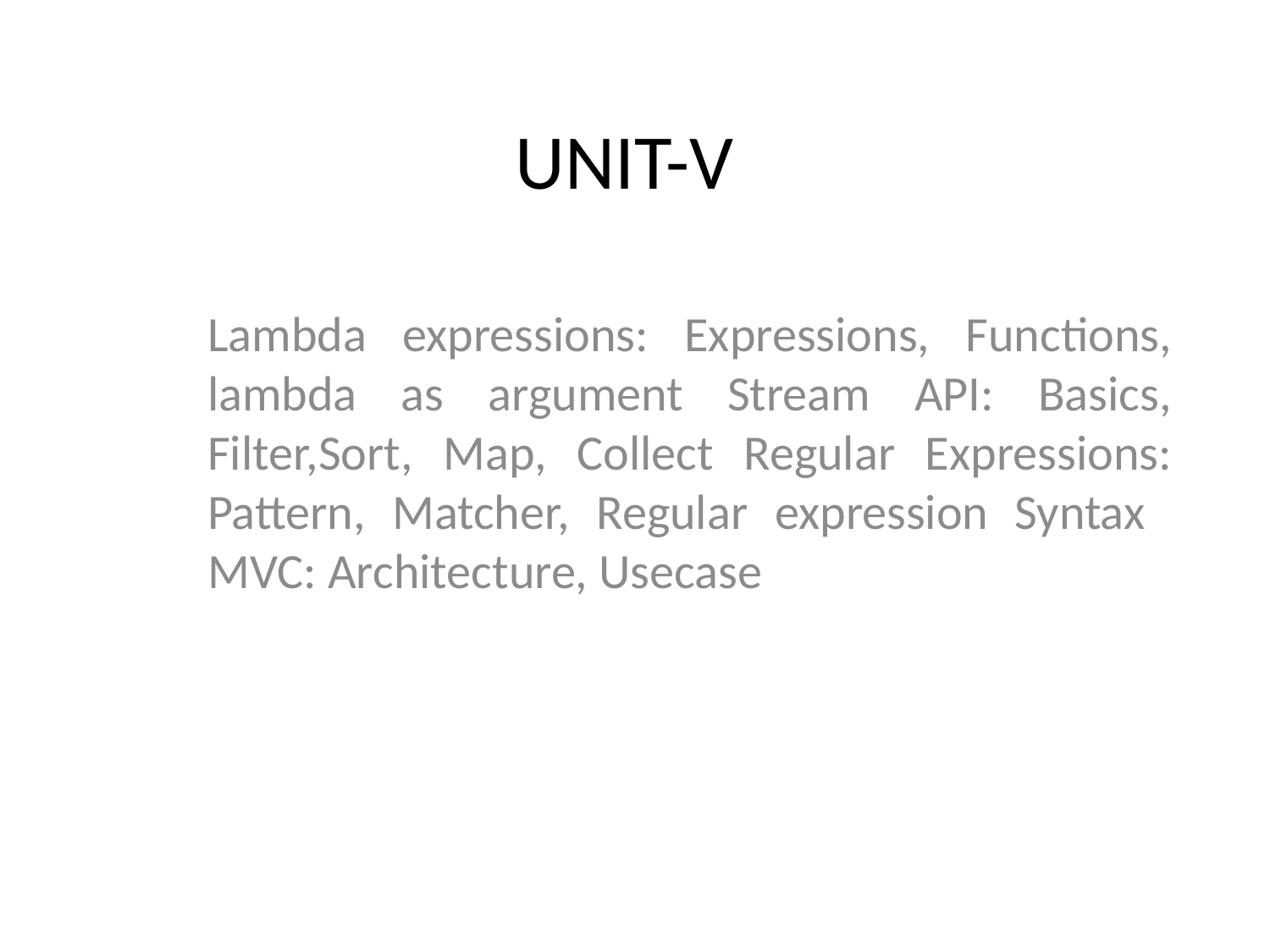

# UNIT-V
Lambda expressions: Expressions, Functions, lambda as argument Stream API: Basics, Filter,Sort, Map, Collect Regular Expressions: Pattern, Matcher, Regular expression Syntax  MVC: Architecture, Usecase